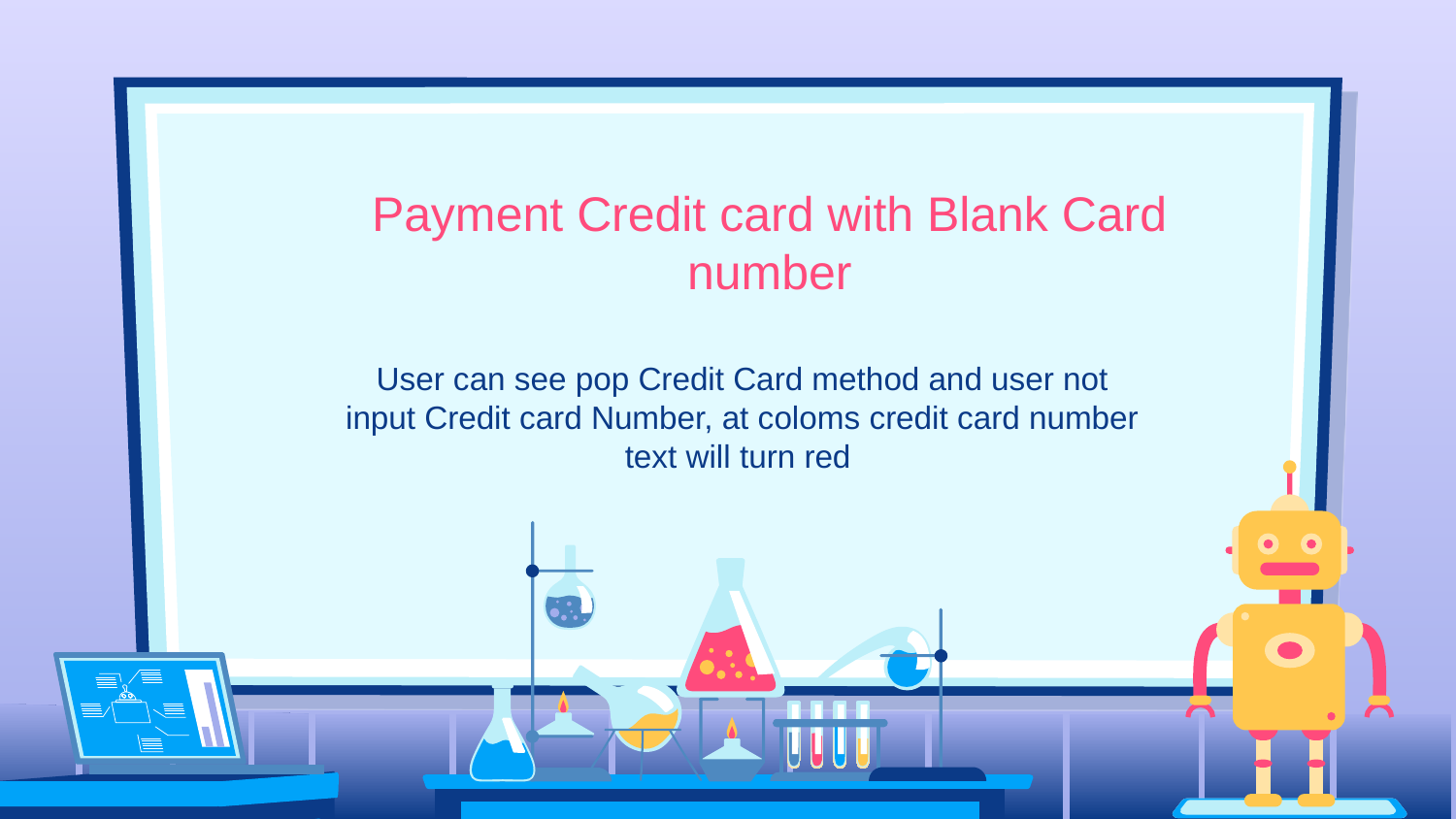

# Payment Credit card with Blank Card number
User can see pop Credit Card method and user not input Credit card Number, at coloms credit card number text will turn red